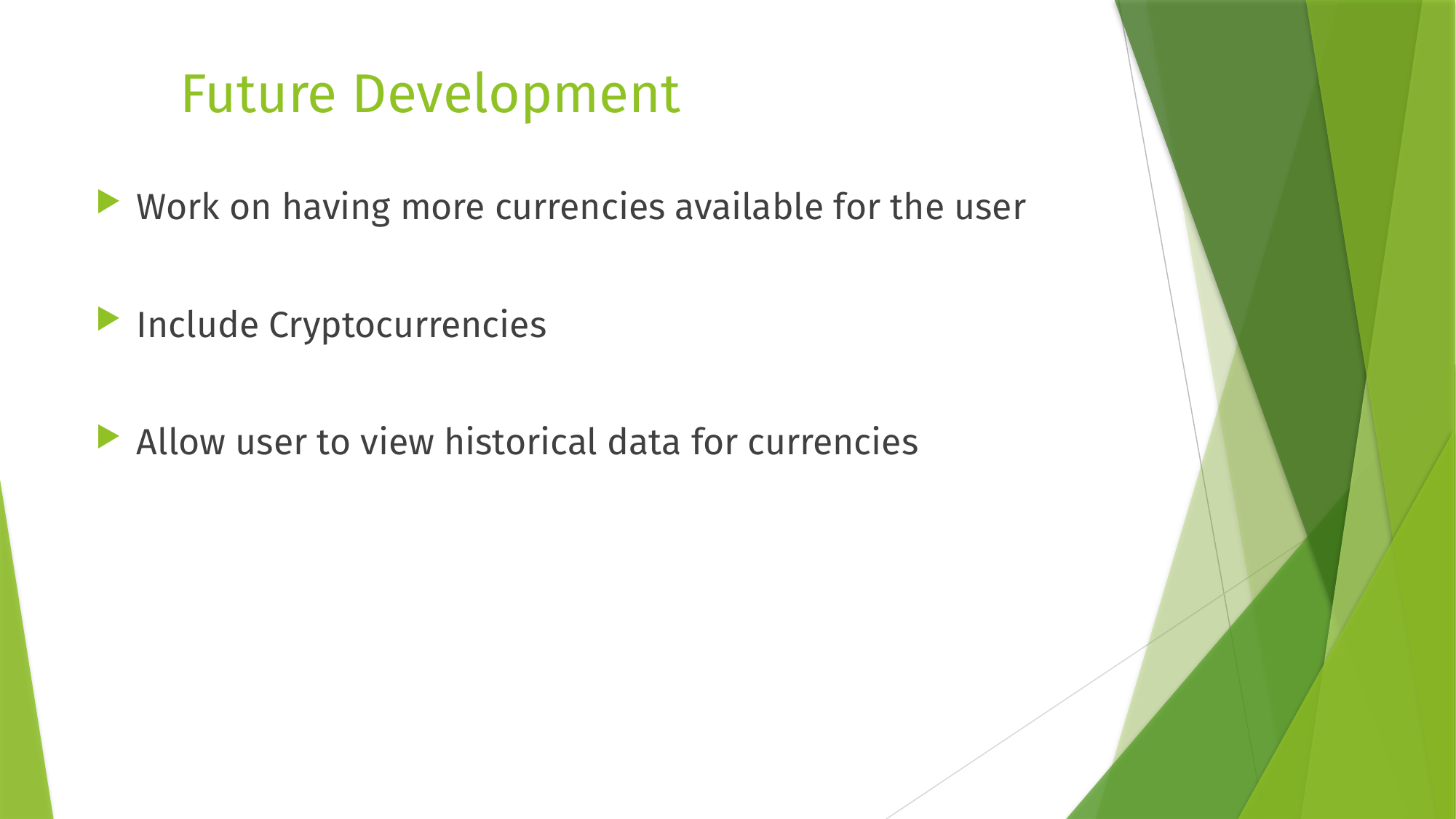

# Future Development
Work on having more currencies available for the user

Include Cryptocurrencies

Allow user to view historical data for currencies